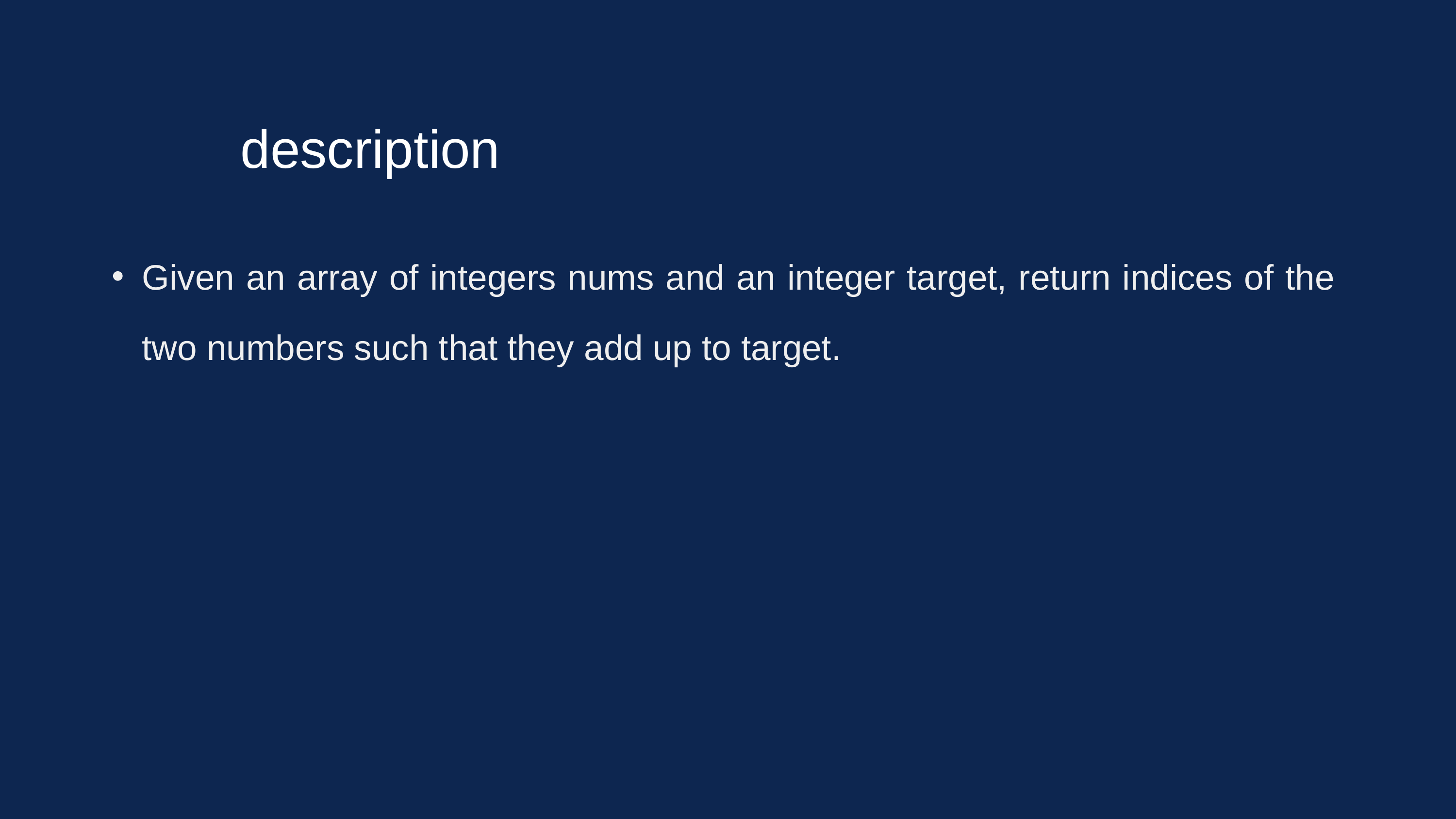

description
Given an array of integers nums and an integer target, return indices of the two numbers such that they add up to target.